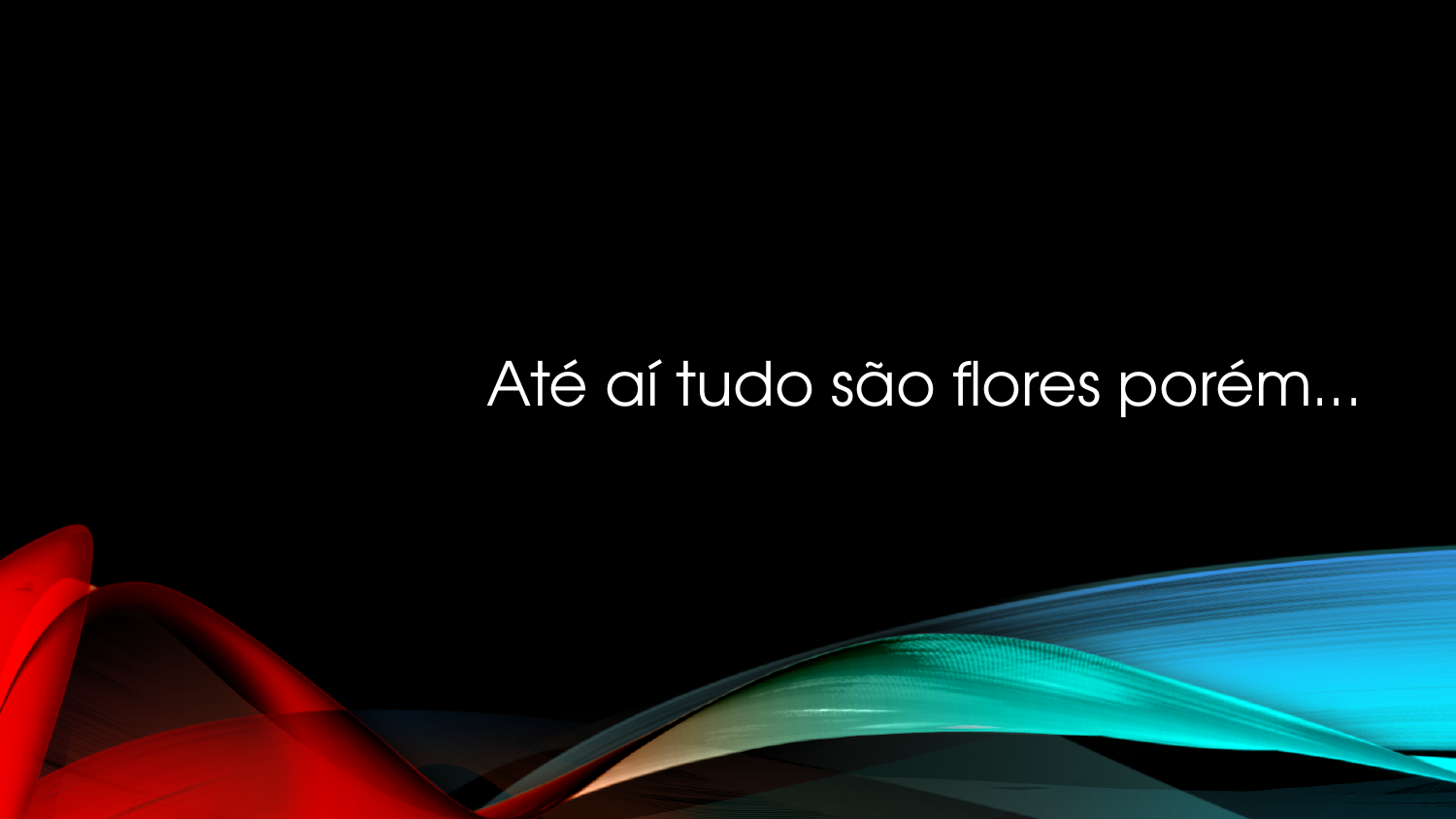

# Até aí tudo são flores porém...